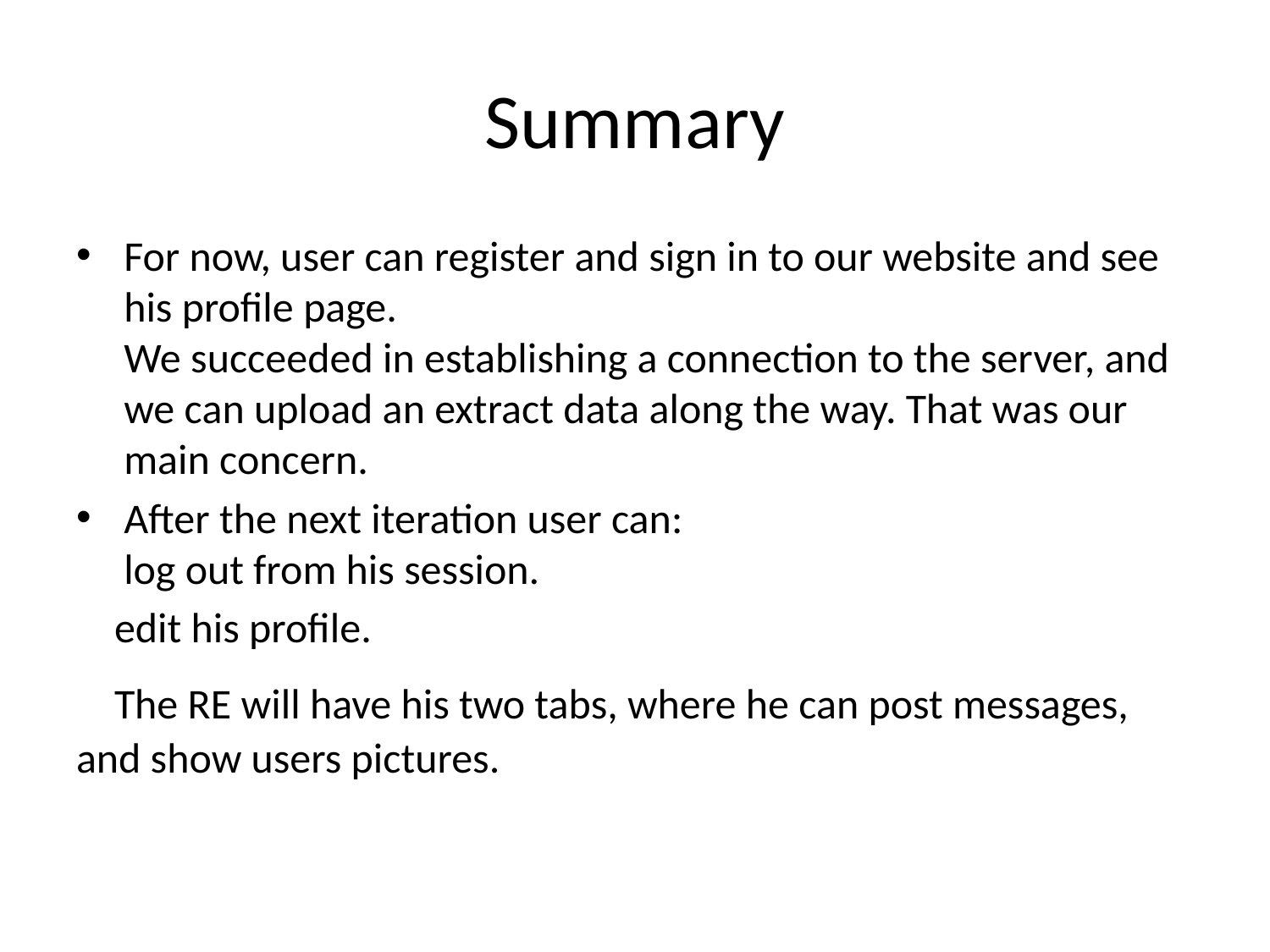

# Summary
For now, user can register and sign in to our website and see his profile page.
We succeeded in establishing a connection to the server, and we can upload an extract data along the way. That was our main concern.
After the next iteration user can:
log out from his session.
    edit his profile.
   The RE will have his two tabs, where he can post messages, and show users pictures.